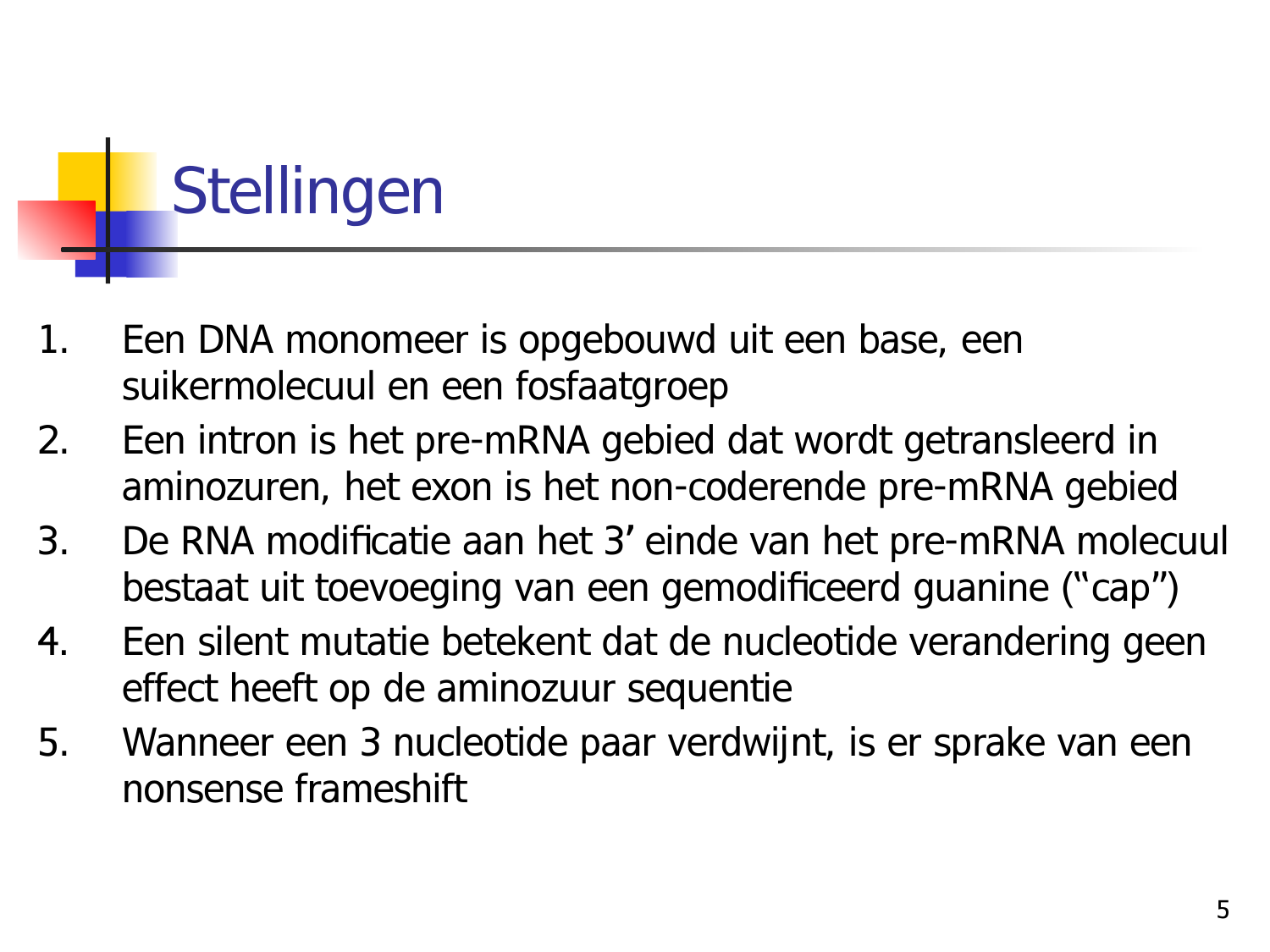

# Stellingen

Een DNA monomeer is opgebouwd uit een base, een suikermolecuul en een fosfaatgroep
Een intron is het pre-mRNA gebied dat wordt getransleerd in aminozuren, het exon is het non-coderende pre-mRNA gebied
De RNA modificatie aan het 3’ einde van het pre-mRNA molecuul bestaat uit toevoeging van een gemodificeerd guanine (“cap”)
Een silent mutatie betekent dat de nucleotide verandering geen effect heeft op de aminozuur sequentie
Wanneer een 3 nucleotide paar verdwijnt, is er sprake van een nonsense frameshift

5